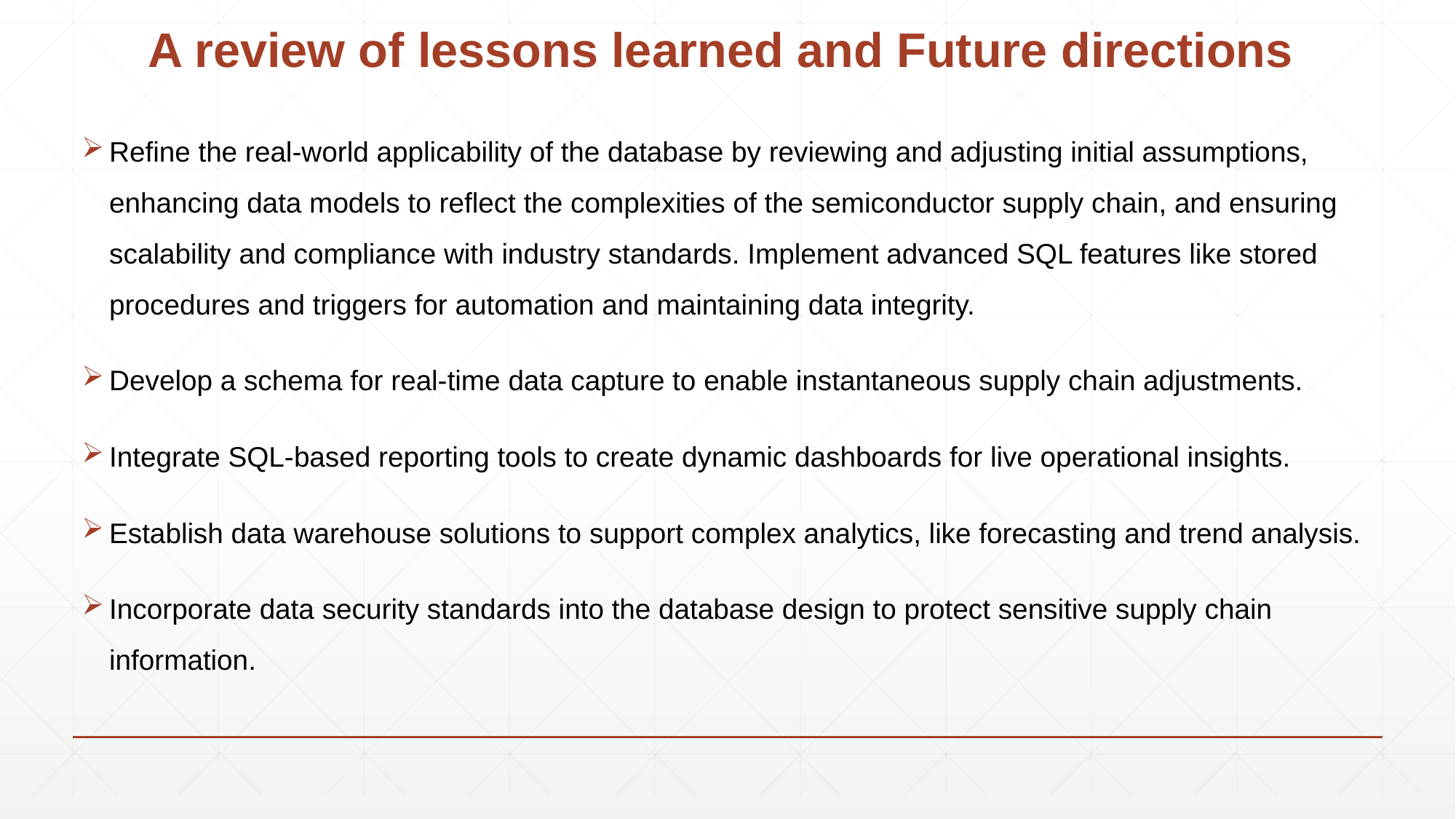

# A review of lessons learned and Future directions
Refine the real-world applicability of the database by reviewing and adjusting initial assumptions, enhancing data models to reflect the complexities of the semiconductor supply chain, and ensuring scalability and compliance with industry standards. Implement advanced SQL features like stored procedures and triggers for automation and maintaining data integrity.
Develop a schema for real-time data capture to enable instantaneous supply chain adjustments.
Integrate SQL-based reporting tools to create dynamic dashboards for live operational insights.
Establish data warehouse solutions to support complex analytics, like forecasting and trend analysis.
Incorporate data security standards into the database design to protect sensitive supply chain information.